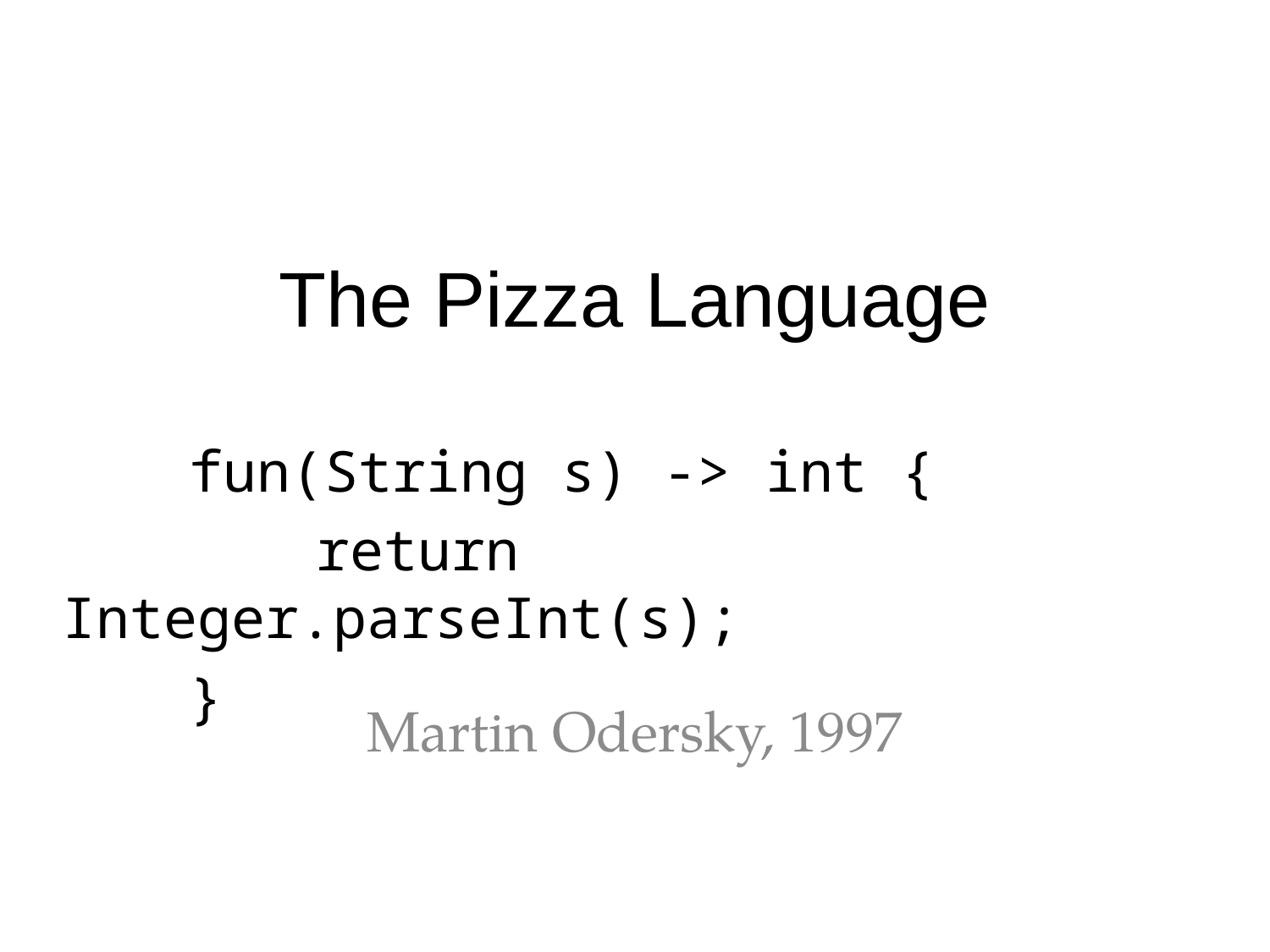

# The Pizza Language
	fun(String s) -> int {
		return Integer.parseInt(s);
	}
Martin Odersky, 1997